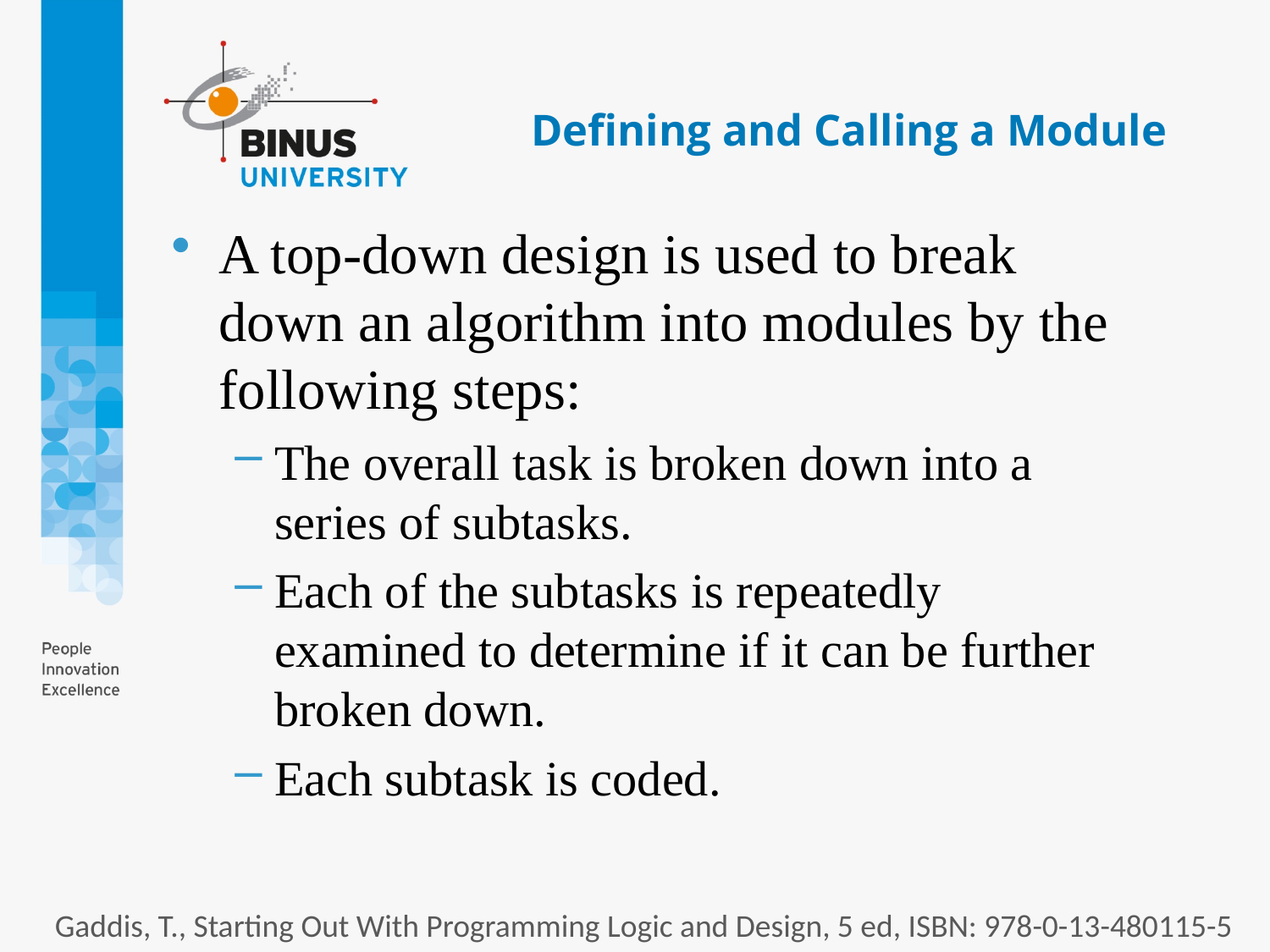

# Defining and Calling a Module
A top-down design is used to break down an algorithm into modules by the following steps:
The overall task is broken down into a series of subtasks.
Each of the subtasks is repeatedly examined to determine if it can be further broken down.
Each subtask is coded.
Gaddis, T., Starting Out With Programming Logic and Design, 5 ed, ISBN: 978-0-13-480115-5